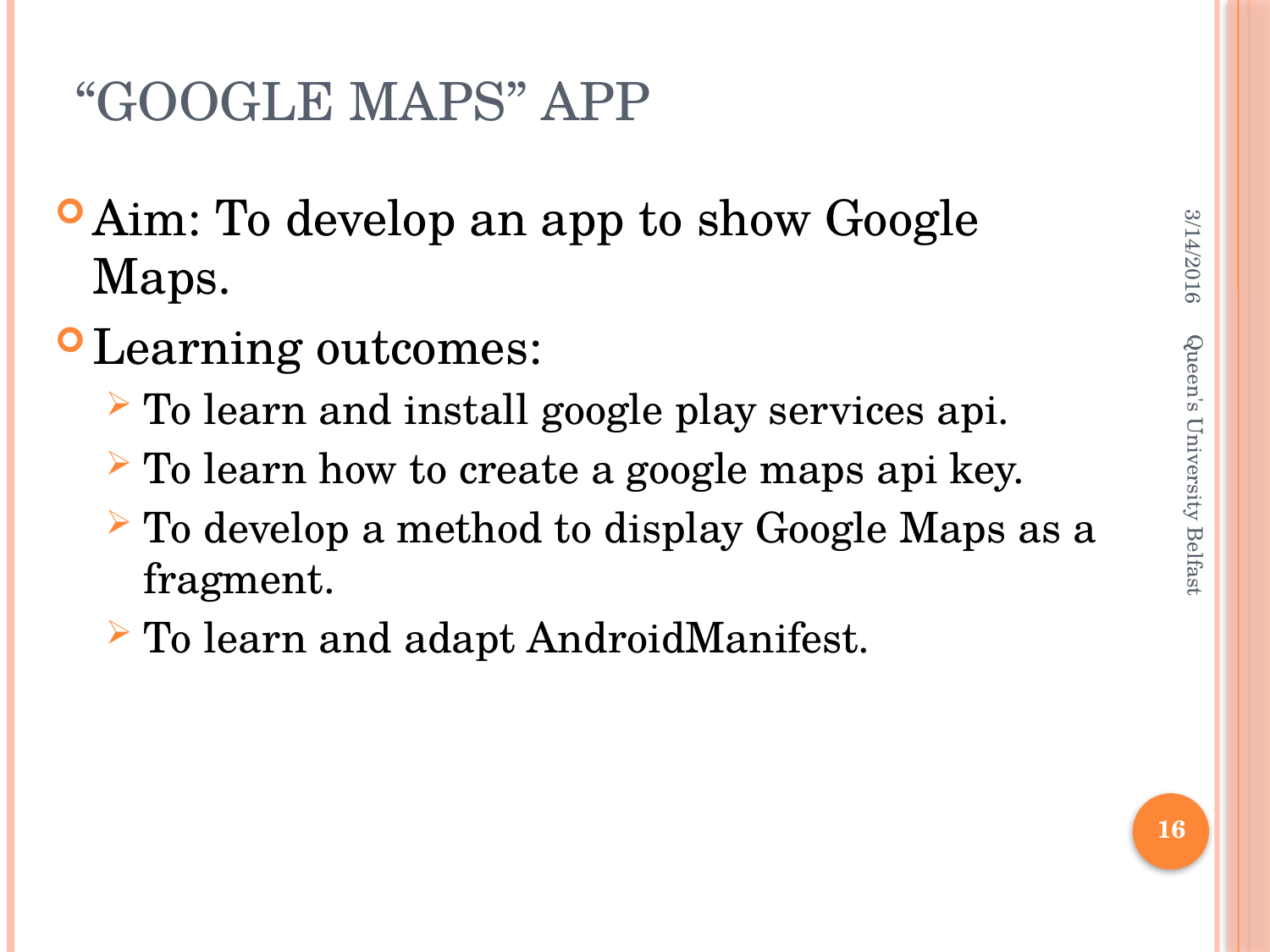

# “google maps” app
3/14/2016
Aim: To develop an app to show Google Maps.
Learning outcomes:
To learn and install google play services api.
To learn how to create a google maps api key.
To develop a method to display Google Maps as a fragment.
To learn and adapt AndroidManifest.
Queen's University Belfast
16